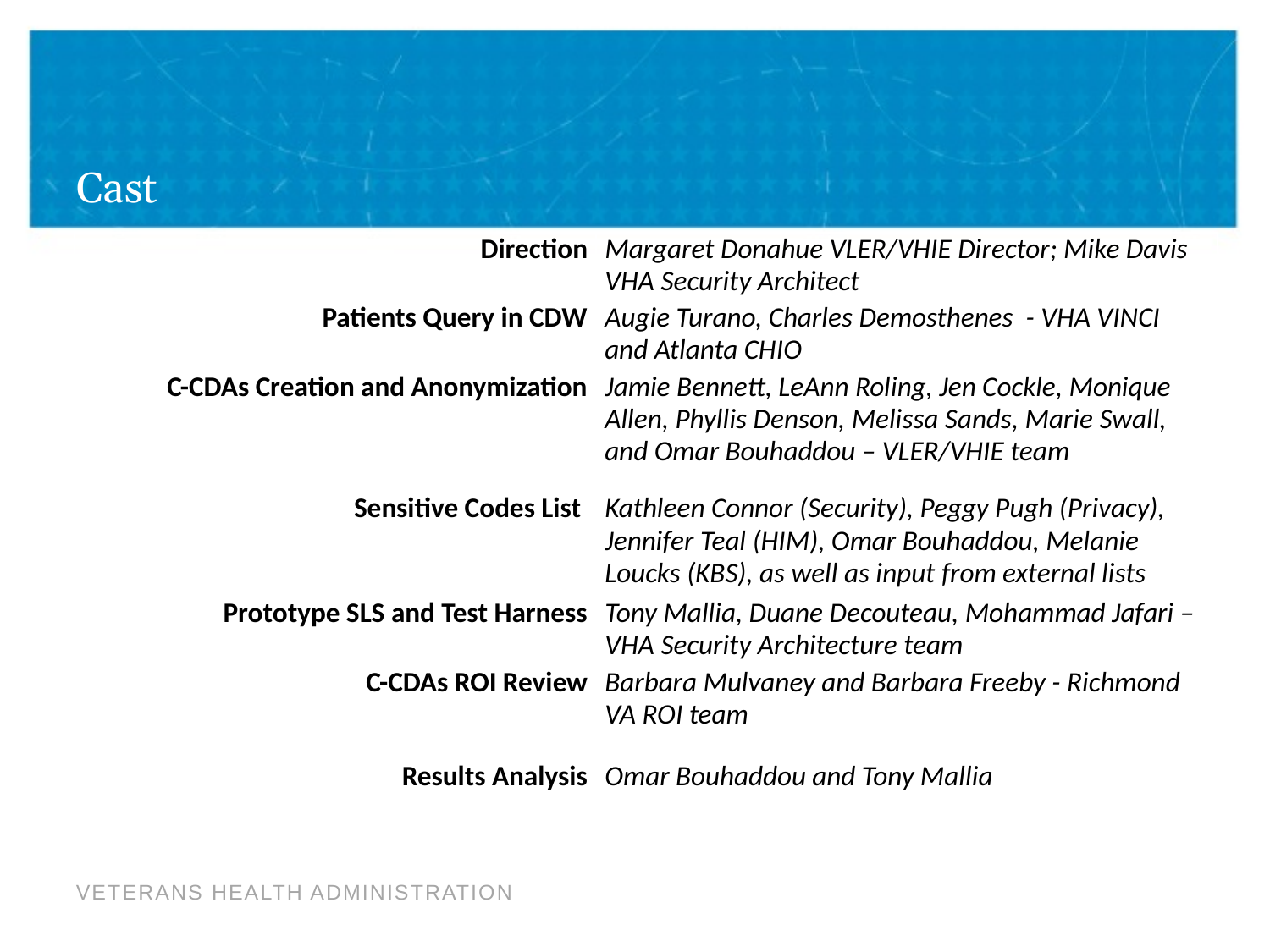

# Cast
| Direction | Margaret Donahue VLER/VHIE Director; Mike Davis VHA Security Architect |
| --- | --- |
| Patients Query in CDW | Augie Turano, Charles Demosthenes - VHA VINCI and Atlanta CHIO |
| C-CDAs Creation and Anonymization | Jamie Bennett, LeAnn Roling, Jen Cockle, Monique Allen, Phyllis Denson, Melissa Sands, Marie Swall, and Omar Bouhaddou – VLER/VHIE team |
| Sensitive Codes List | Kathleen Connor (Security), Peggy Pugh (Privacy), Jennifer Teal (HIM), Omar Bouhaddou, Melanie Loucks (KBS), as well as input from external lists |
| Prototype SLS and Test Harness | Tony Mallia, Duane Decouteau, Mohammad Jafari – VHA Security Architecture team |
| C-CDAs ROI Review | Barbara Mulvaney and Barbara Freeby - Richmond VA ROI team |
| Results Analysis | Omar Bouhaddou and Tony Mallia |